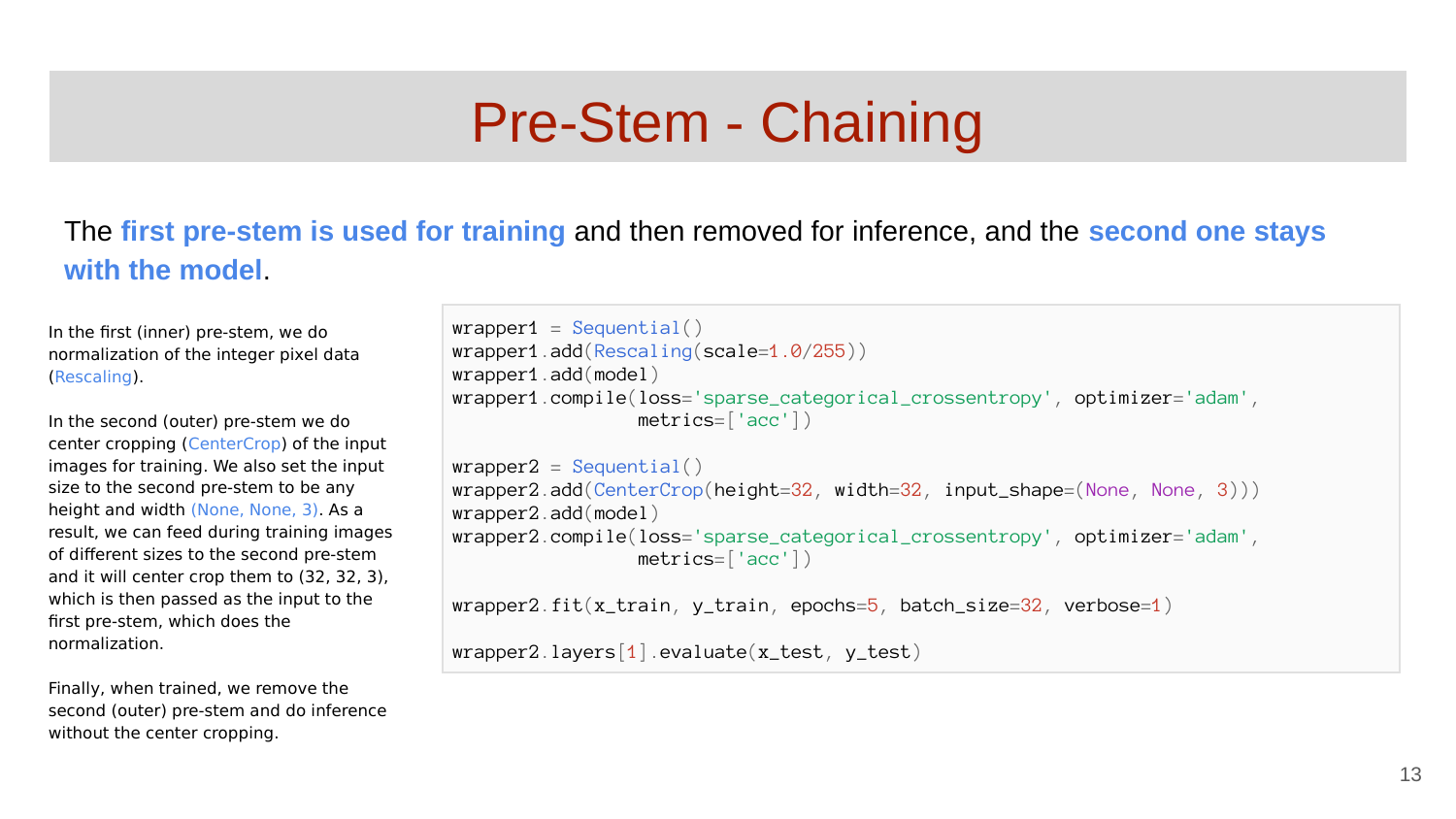

# Pre-Stem - Chaining
The first pre-stem is used for training and then removed for inference, and the second one stays with the model.

In the first (inner) pre-stem, we do normalization of the integer pixel data (Rescaling).

In the second (outer) pre-stem we do center cropping (CenterCrop) of the input images for training. We also set the input size to the second pre-stem to be any height and width (None, None, 3). As a result, we can feed during training images of different sizes to the second pre-stem and it will center crop them to (32, 32, 3), which is then passed as the input to the first pre-stem, which does the normalization.

Finally, when trained, we remove the second (outer) pre-stem and do inference without the center cropping.

| wrapper1 = Sequential() wrapper1.add(Rescaling(scale=1.0/255)) wrapper1.add(model) wrapper1.compile(loss='sparse\_categorical\_crossentropy', optimizer='adam', metrics=['acc']) wrapper2 = Sequential() wrapper2.add(CenterCrop(height=32, width=32, input\_shape=(None, None, 3))) wrapper2.add(model) wrapper2.compile(loss='sparse\_categorical\_crossentropy', optimizer='adam', metrics=['acc']) wrapper2.fit(x\_train, y\_train, epochs=5, batch\_size=32, verbose=1) wrapper2.layers[1].evaluate(x\_test, y\_test) |
| --- |
13